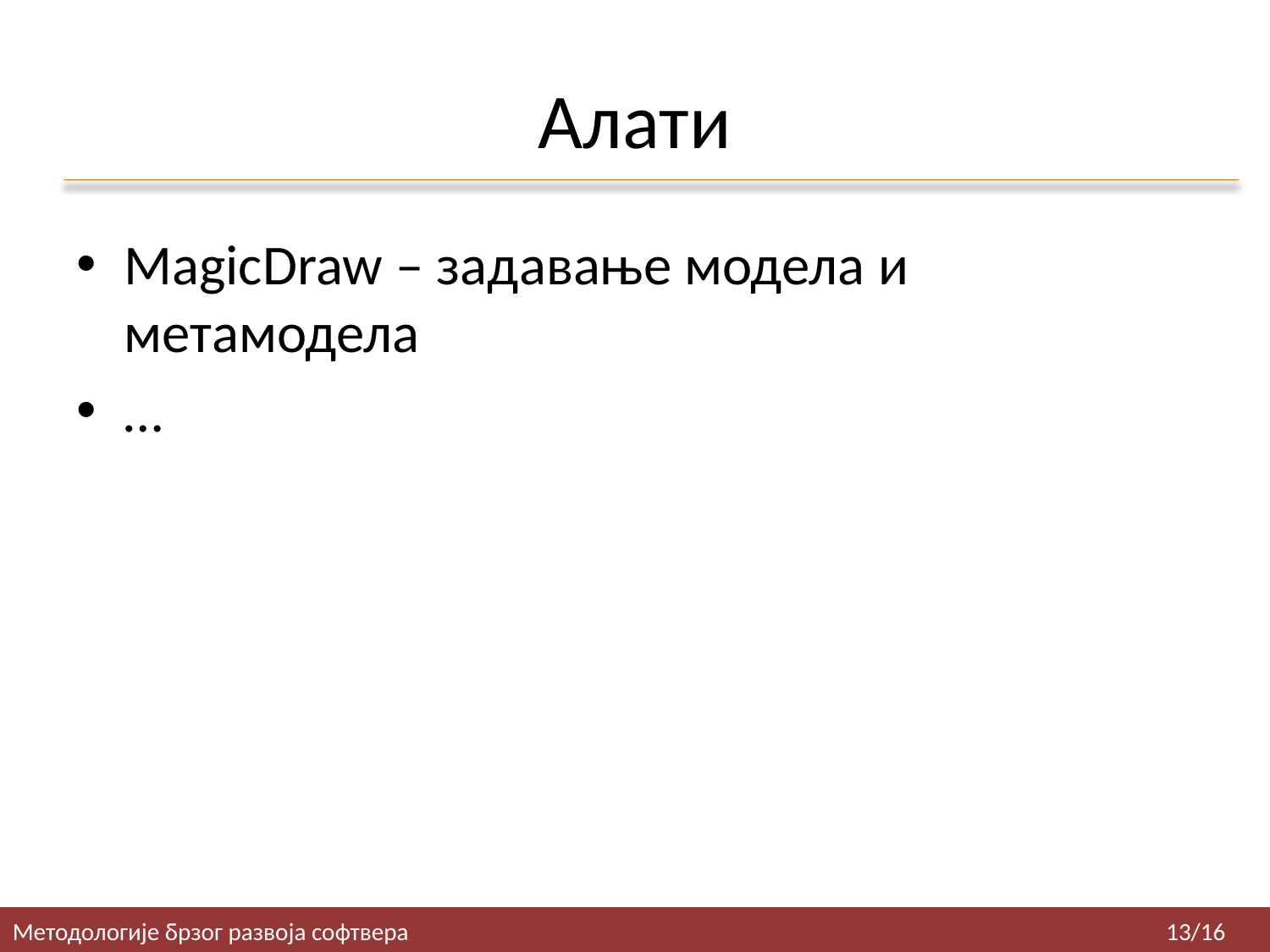

# Алати
MagicDraw – задавање модела и метамодела
…

Методологије брзог развоја софтвера
13/16